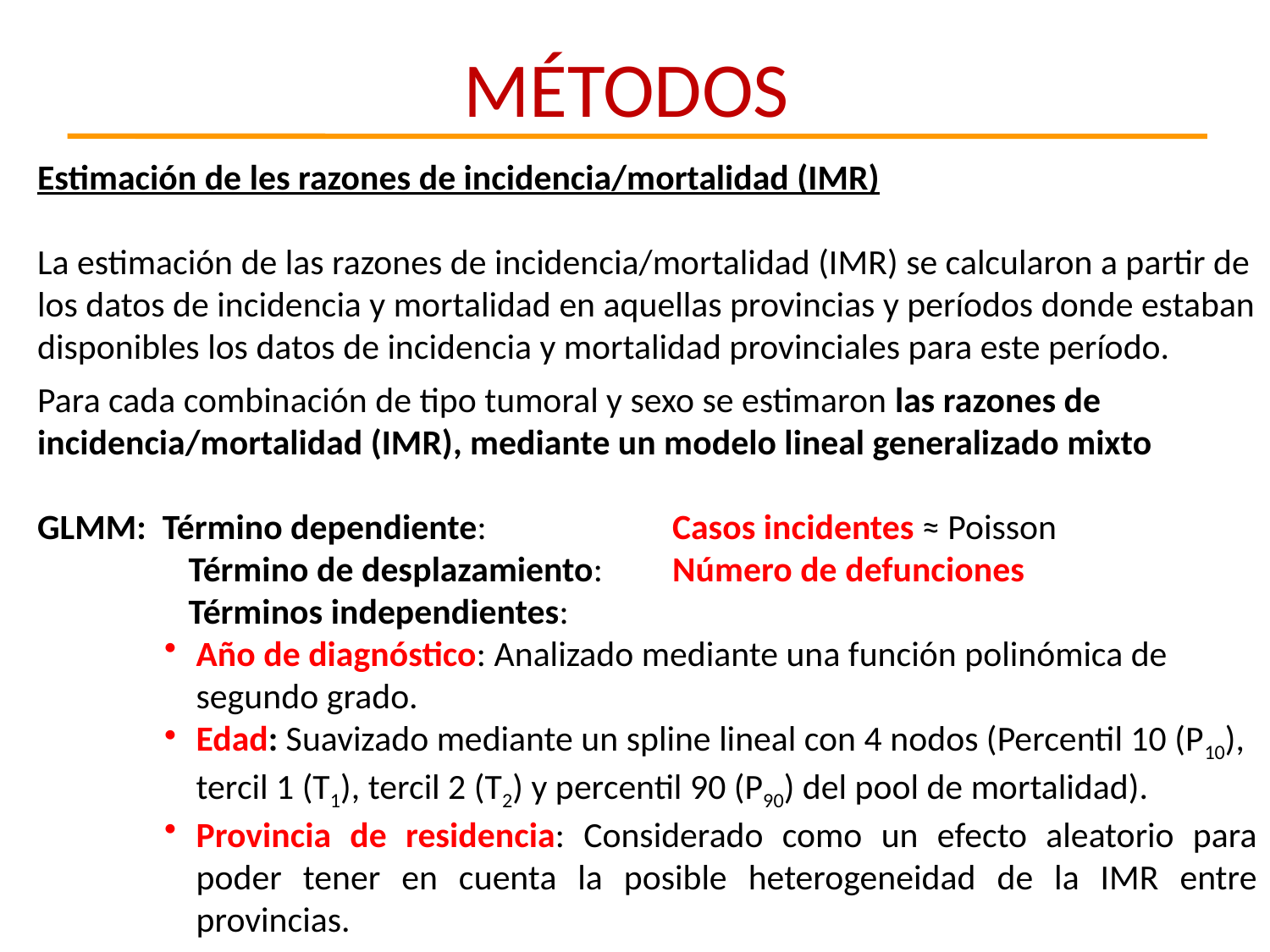

MÉTODOS

Estimación de les razones de incidencia/mortalidad (IMR)

La estimación de las razones de incidencia/mortalidad (IMR) se calcularon a partir de los datos de incidencia y mortalidad en aquellas provincias y períodos donde estaban disponibles los datos de incidencia y mortalidad provinciales para este período.
Para cada combinación de tipo tumoral y sexo se estimaron las razones de  incidencia/mortalidad (IMR), mediante un modelo lineal generalizado mixto

GLMM:  Término dependiente:  	 	Casos incidentes ≈ Poisson
	   Término de desplazamiento:	Número de defunciones
	   Términos independientes:
Año de diagnóstico: Analizado mediante una función polinómica de segundo grado.
Edad: Suavizado mediante un spline lineal con 4 nodos (Percentil 10 (P10), tercil 1 (T1), tercil 2 (T2) y percentil 90 (P90) del pool de mortalidad).
Provincia de residencia: Considerado como un efecto aleatorio para poder tener en cuenta la posible heterogeneidad de la IMR entre provincias.